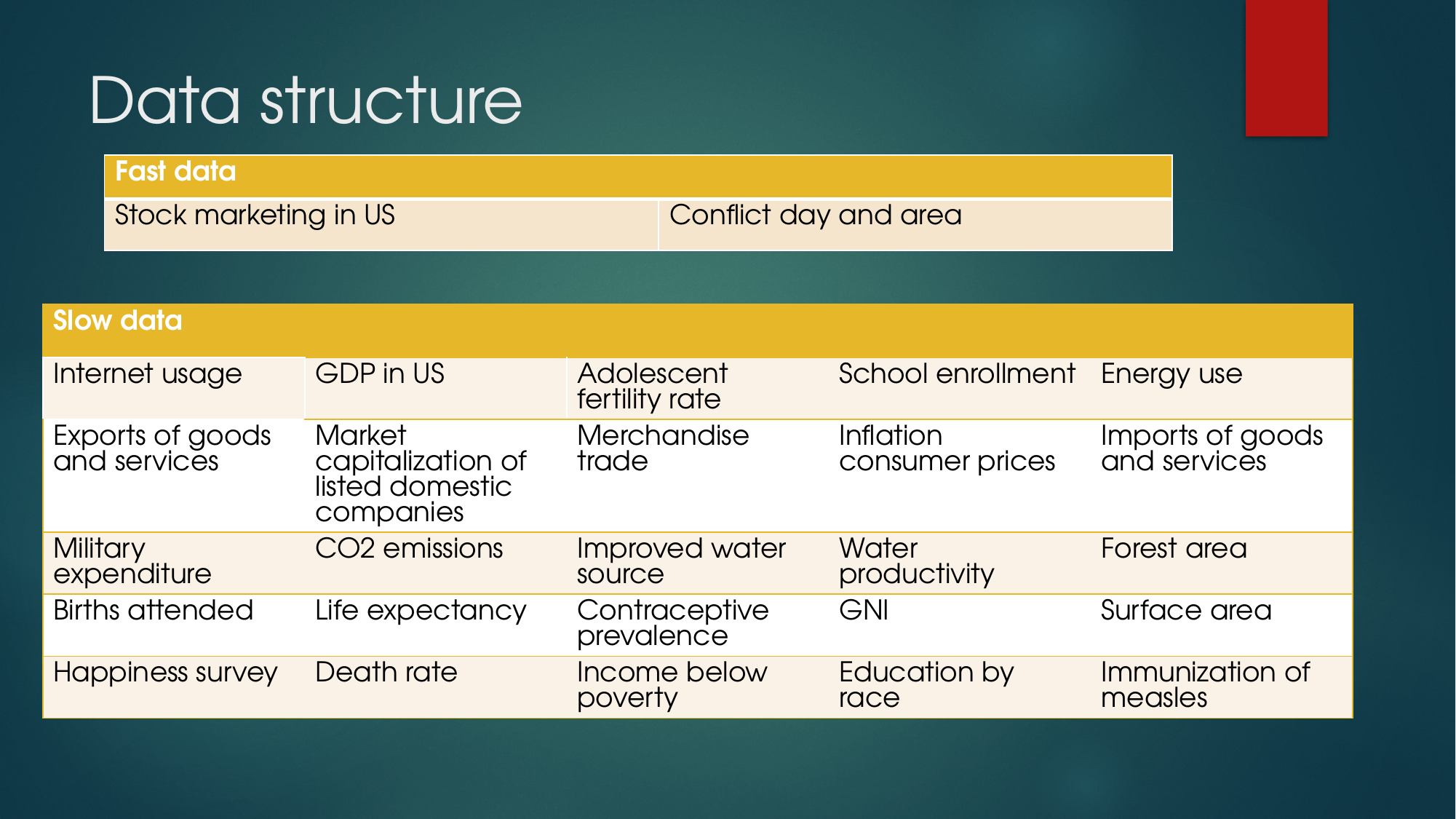

# Data structure
| Fast data |  |
| --- | --- |
| Stock marketing in US | Conflict day and area |
| Slow data |  |  |  |  |
| --- | --- | --- | --- | --- |
| Internet usage | GDP in US | Adolescent fertility rate | School enrollment | Energy use |
| Exports of goods and services | Market capitalization of listed domestic companies | Merchandise trade | Inflation consumer prices | Imports of goods and services |
| Military expenditure | CO2 emissions | Improved water source | Water productivity | Forest area |
| Births attended | Life expectancy | Contraceptive prevalence | GNI | Surface area |
| Happiness survey | Death rate | Income below poverty | Education by race | Immunization of measles |